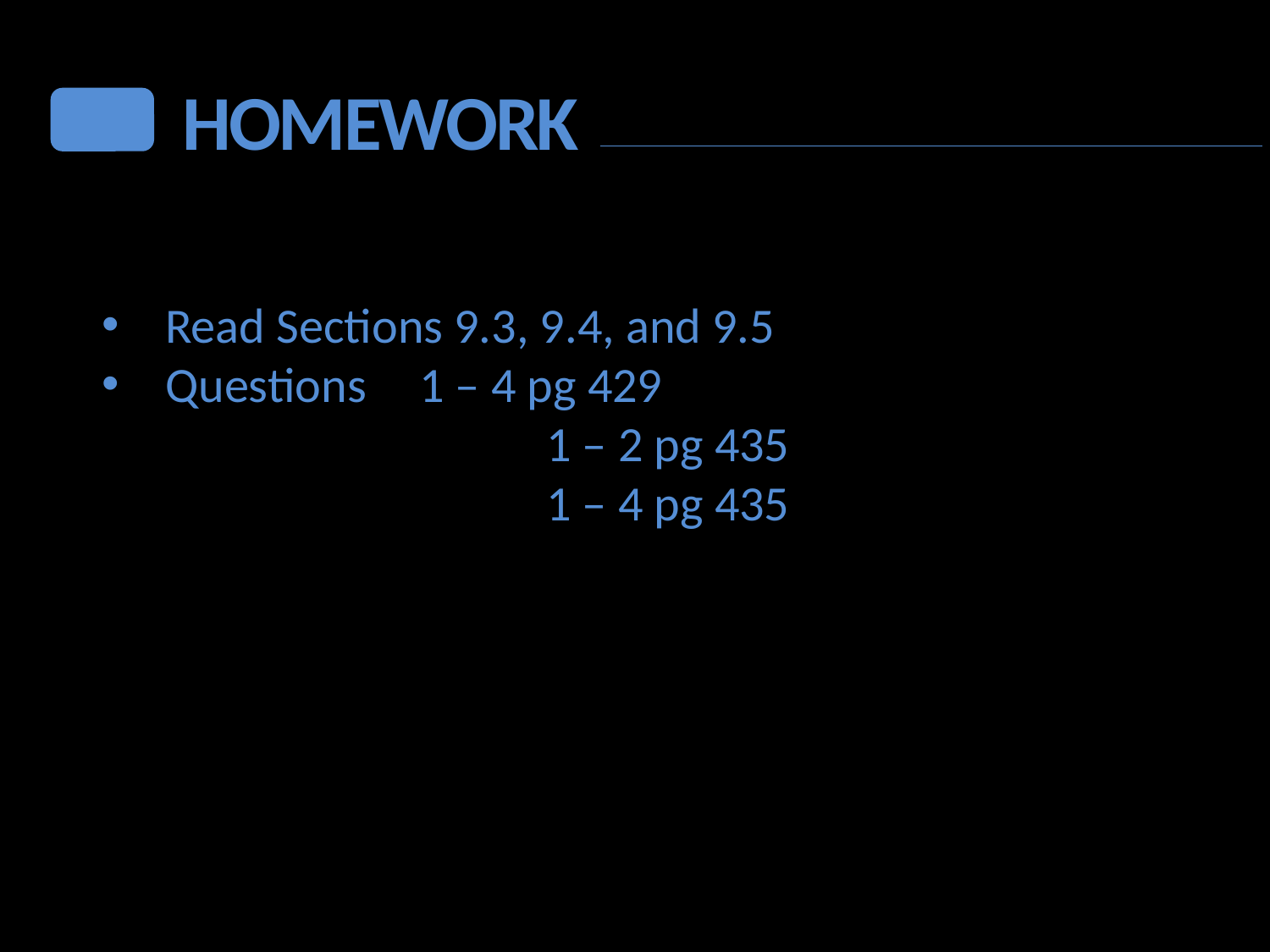

HOMEWORK

Read Sections 9.3, 9.4, and 9.5
Questions	1 – 4 pg 429
	1 – 2 pg 435
	1 – 4 pg 435